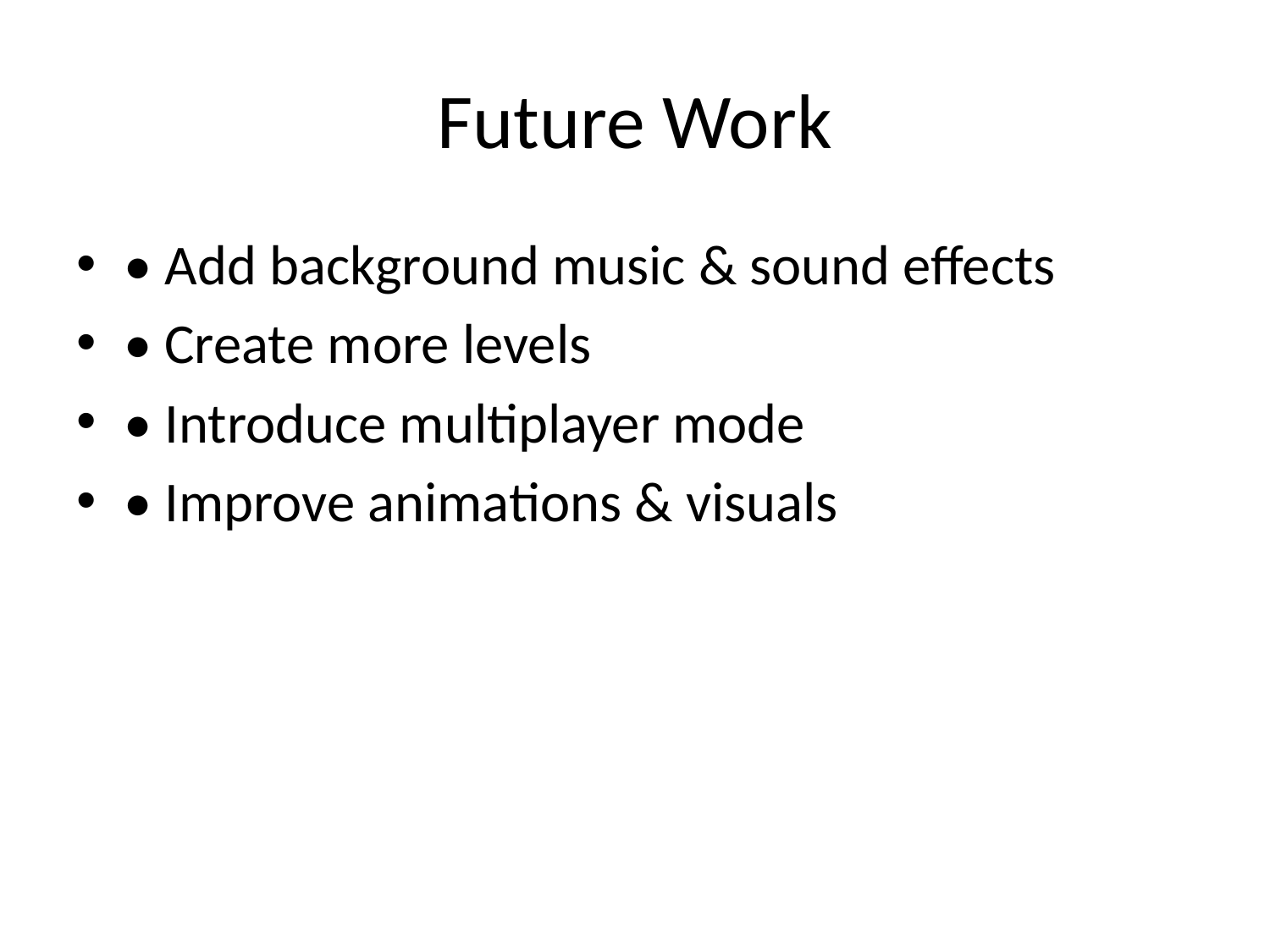

# Future Work
• Add background music & sound effects
• Create more levels
• Introduce multiplayer mode
• Improve animations & visuals